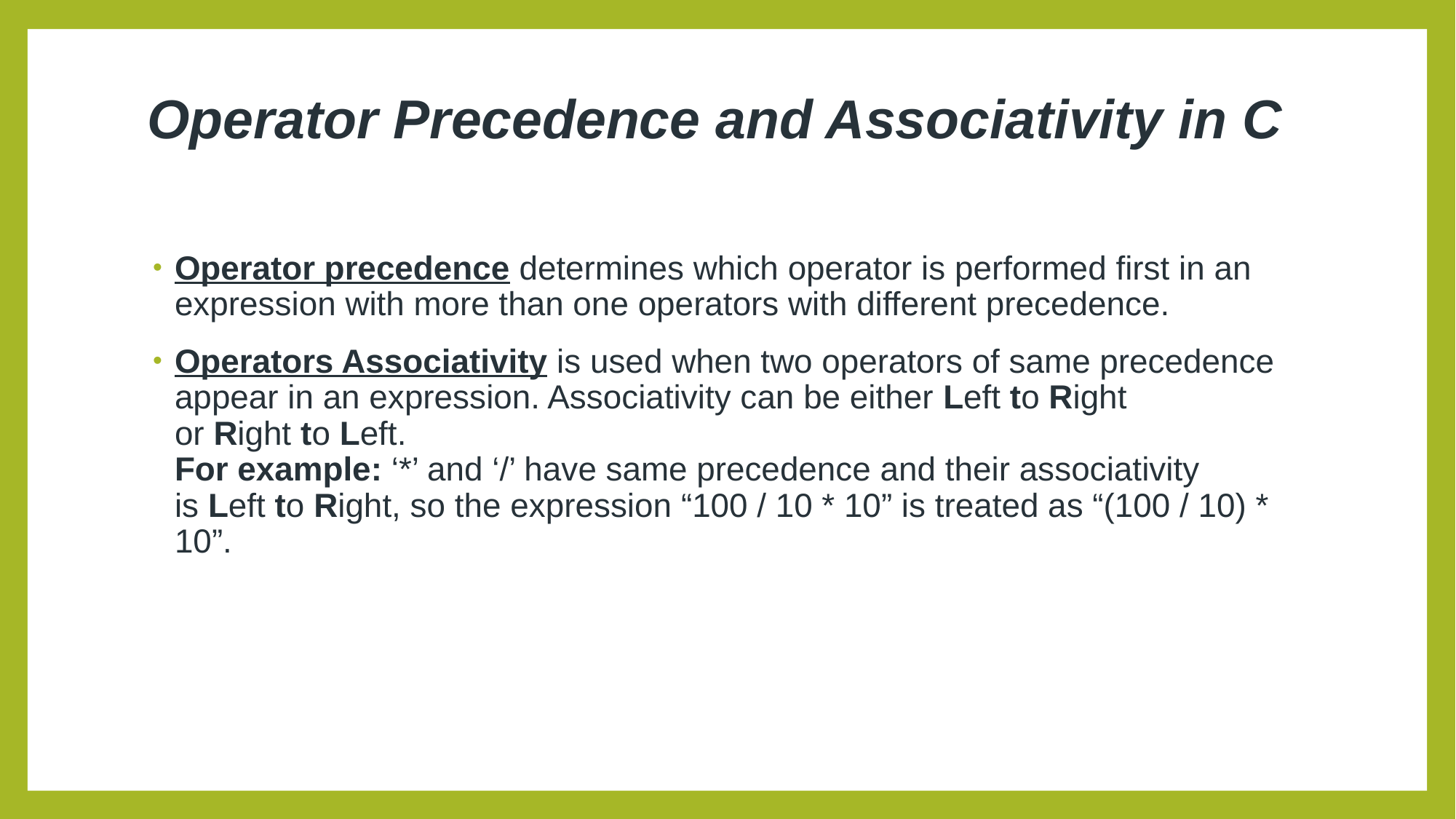

# Operator Precedence and Associativity in C
Operator precedence determines which operator is performed first in an expression with more than one operators with different precedence.
Operators Associativity is used when two operators of same precedence appear in an expression. Associativity can be either Left to Right or Right to Left. 
For example: ‘*’ and ‘/’ have same precedence and their associativity is Left to Right, so the expression “100 / 10 * 10” is treated as “(100 / 10) * 10”.